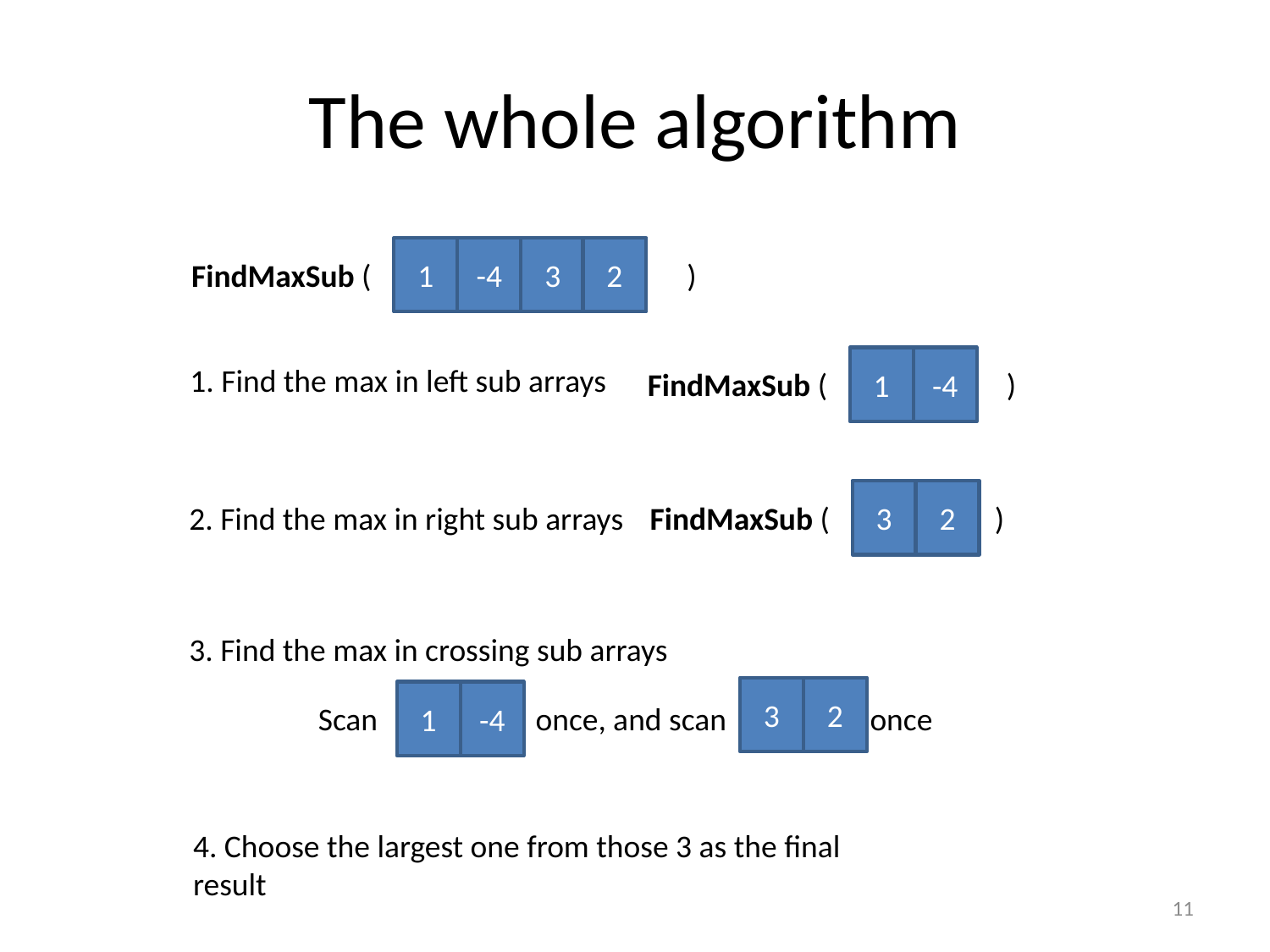

# The whole algorithm
1
-4
3
2
FindMaxSub (                                            )
1
-4
1. Find the max in left sub arrays
FindMaxSub (                         )
3
2
2. Find the max in right sub arrays
FindMaxSub (                       )
3. Find the max in crossing sub arrays
3
2
1
-4
Scan                      once, and scan                    once
4. Choose the largest one from those 3 as the final result
11